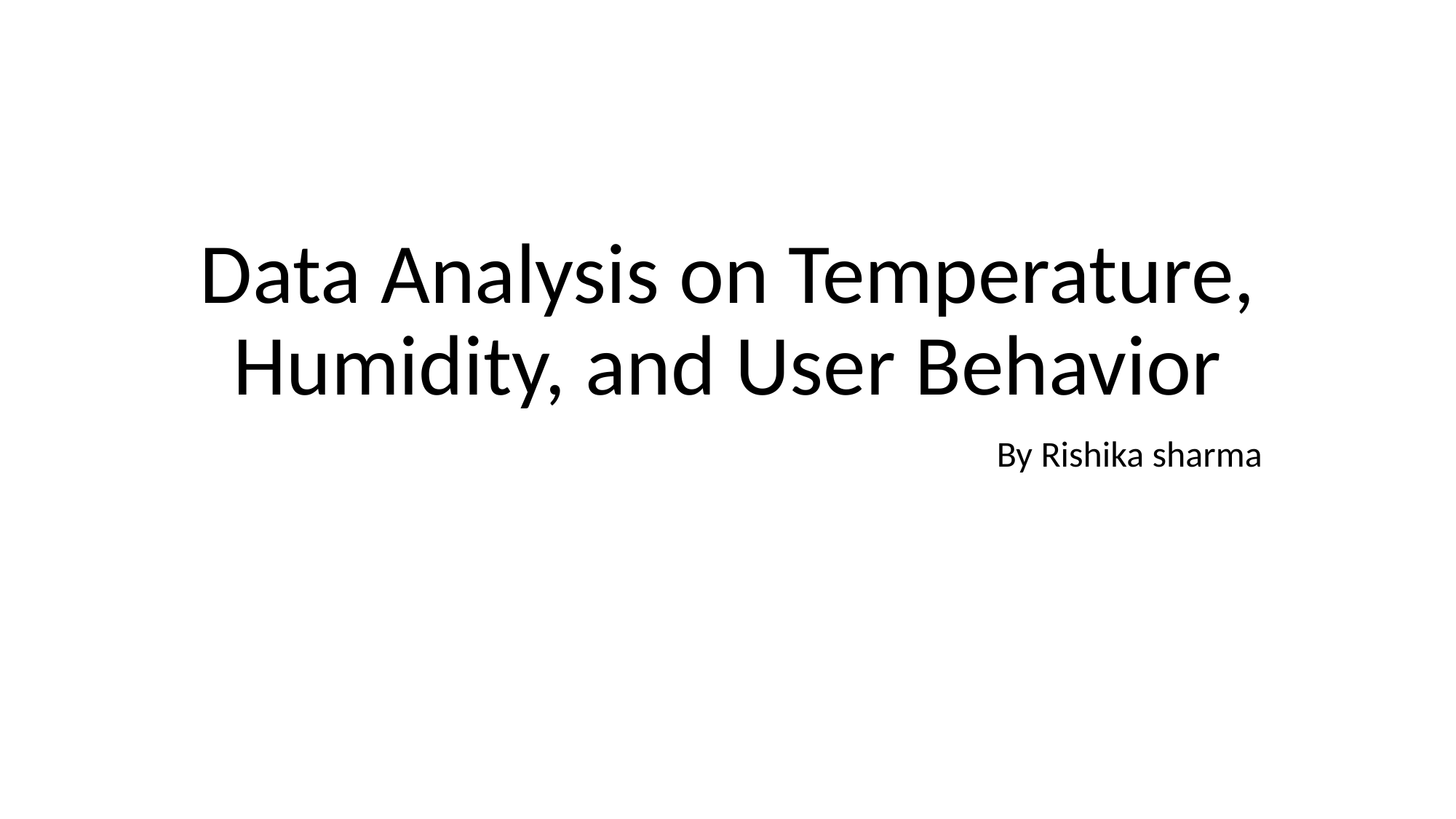

# Data Analysis on Temperature, Humidity, and User Behavior
By Rishika sharma